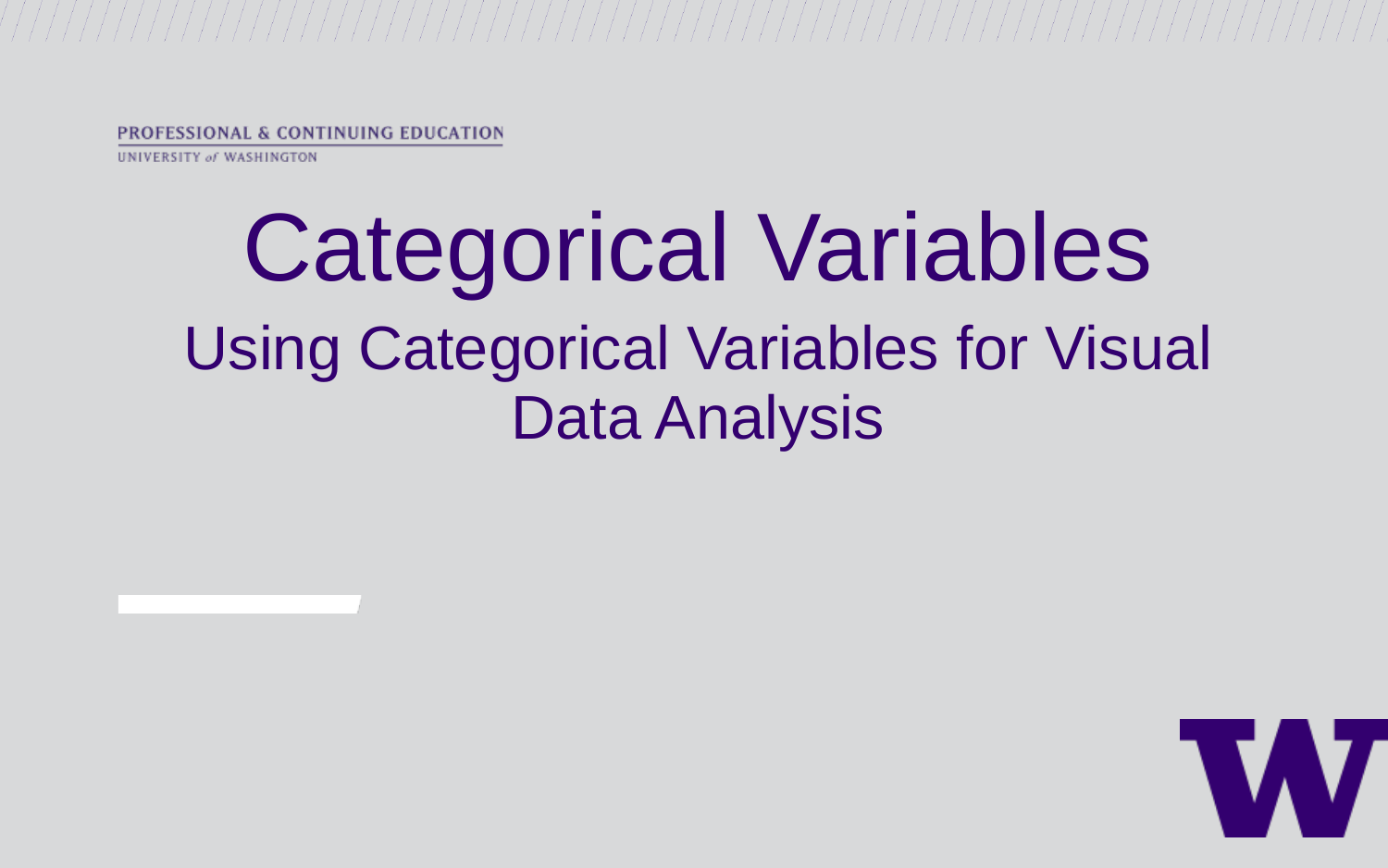

Categorical Variables
Using Categorical Variables for Visual Data Analysis